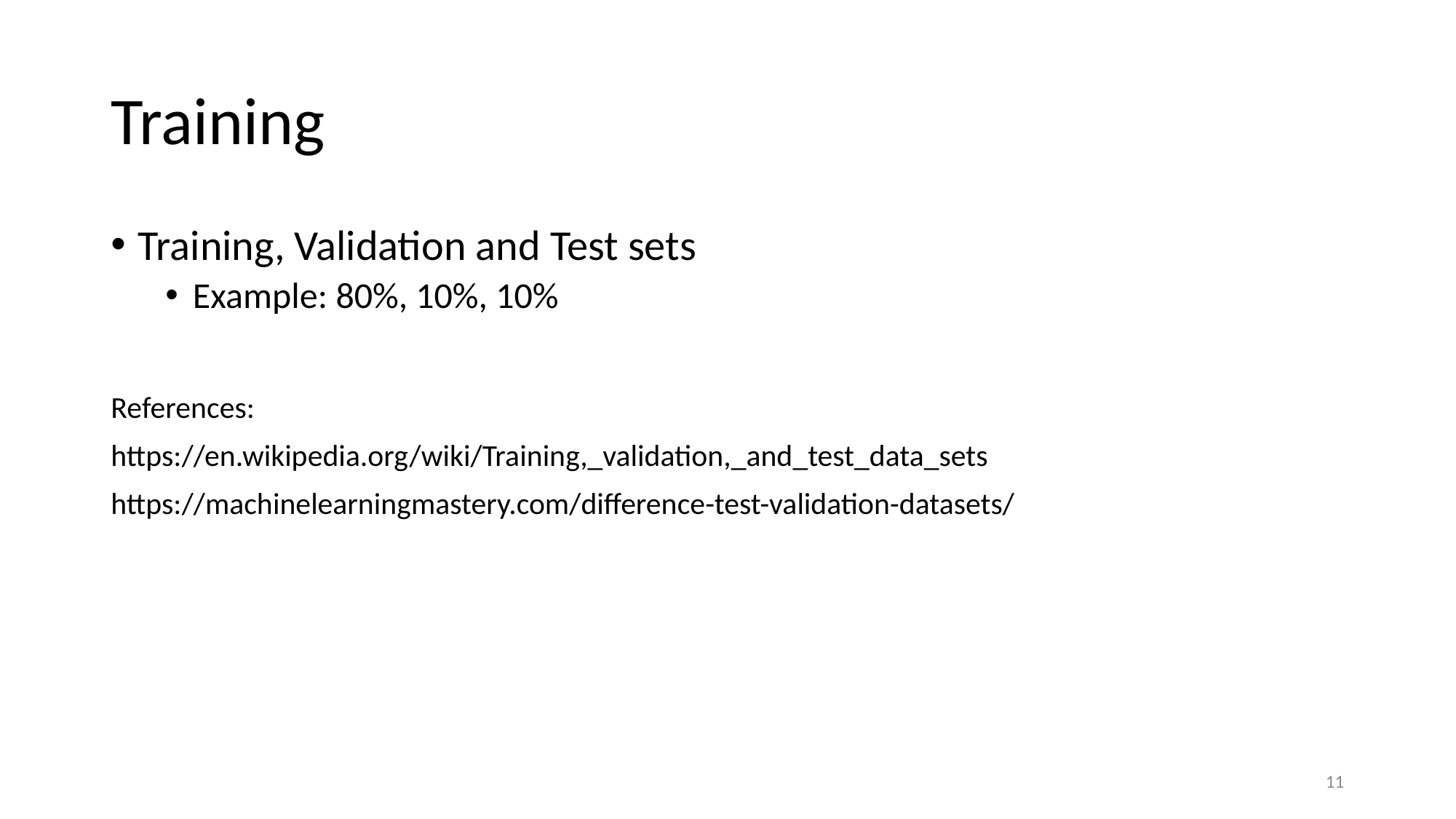

# Training
Training, Validation and Test sets
Example: 80%, 10%, 10%

References:
https://en.wikipedia.org/wiki/Training,_validation,_and_test_data_sets
https://machinelearningmastery.com/difference-test-validation-datasets/

11